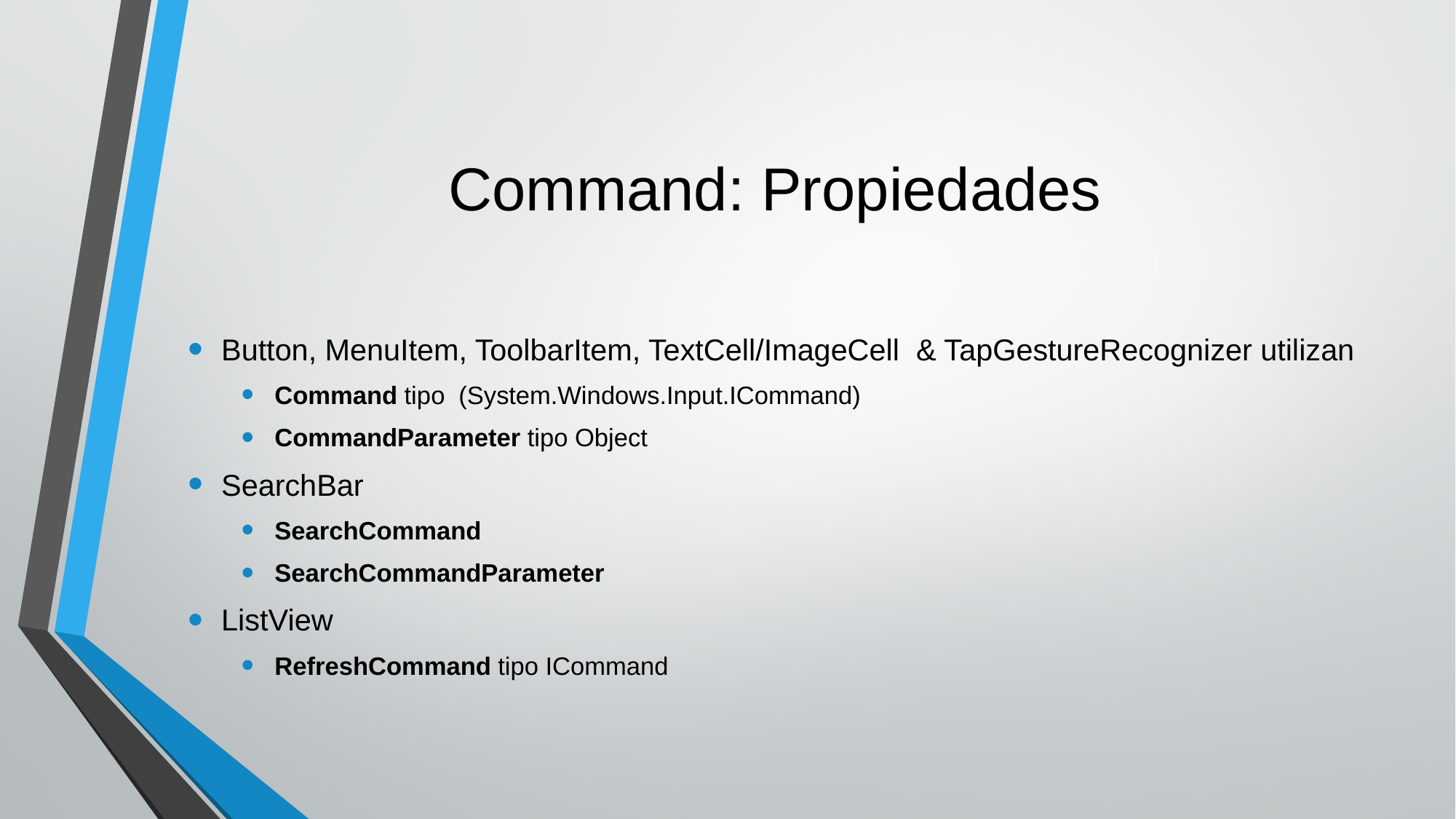

# Command: Propiedades
Button, MenuItem, ToolbarItem, TextCell/ImageCell  & TapGestureRecognizer utilizan
Command tipo  (System.Windows.Input.ICommand)
CommandParameter tipo Object
SearchBar
SearchCommand
SearchCommandParameter
ListView
RefreshCommand tipo ICommand